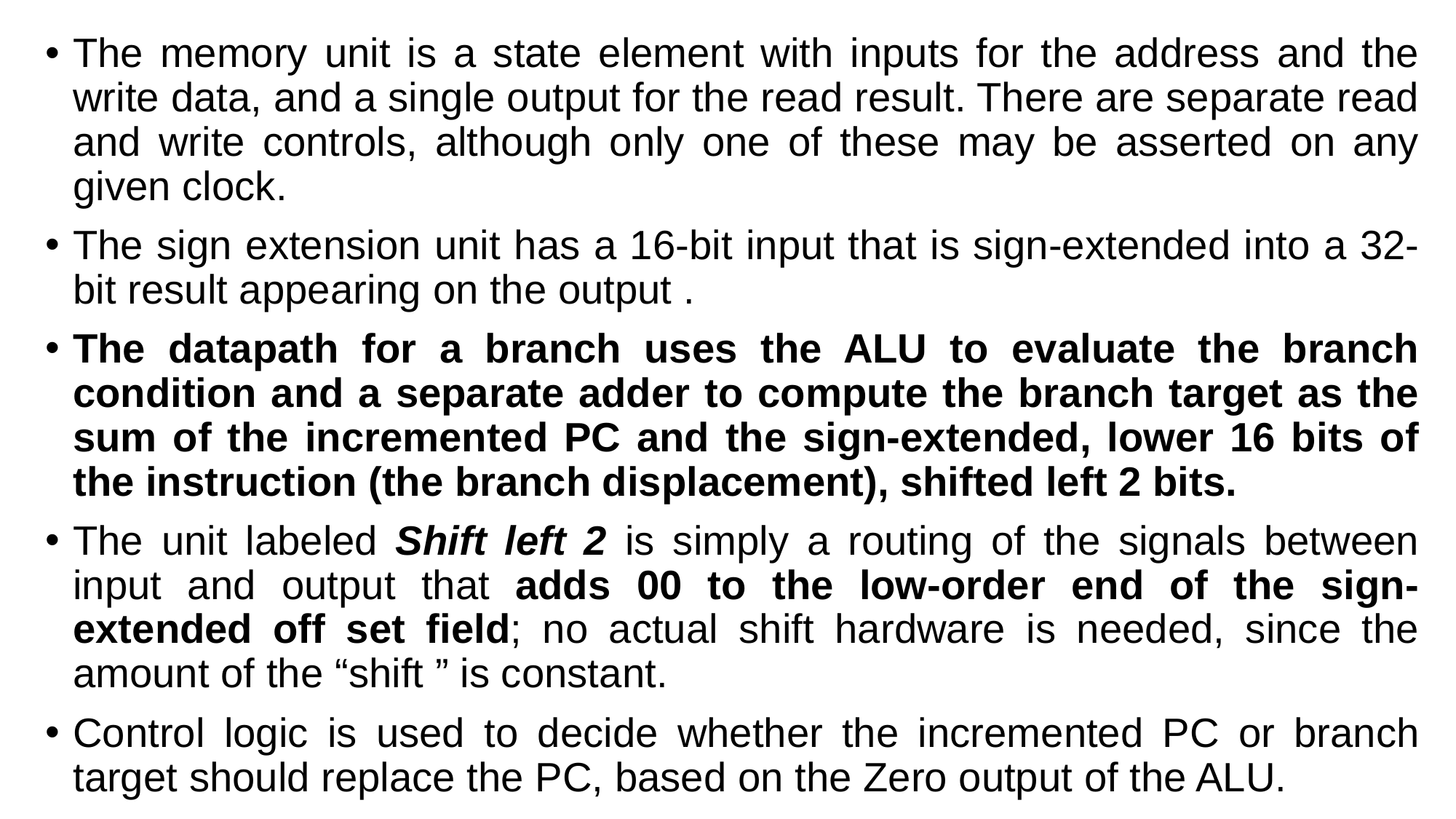

The memory unit is a state element with inputs for the address and the write data, and a single output for the read result. There are separate read and write controls, although only one of these may be asserted on any given clock.
The sign extension unit has a 16-bit input that is sign-extended into a 32-bit result appearing on the output .
The datapath for a branch uses the ALU to evaluate the branch condition and a separate adder to compute the branch target as the sum of the incremented PC and the sign-extended, lower 16 bits of the instruction (the branch displacement), shifted left 2 bits.
The unit labeled Shift left 2 is simply a routing of the signals between input and output that adds 00 to the low-order end of the sign-extended off set field; no actual shift hardware is needed, since the amount of the “shift ” is constant.
Control logic is used to decide whether the incremented PC or branch target should replace the PC, based on the Zero output of the ALU.